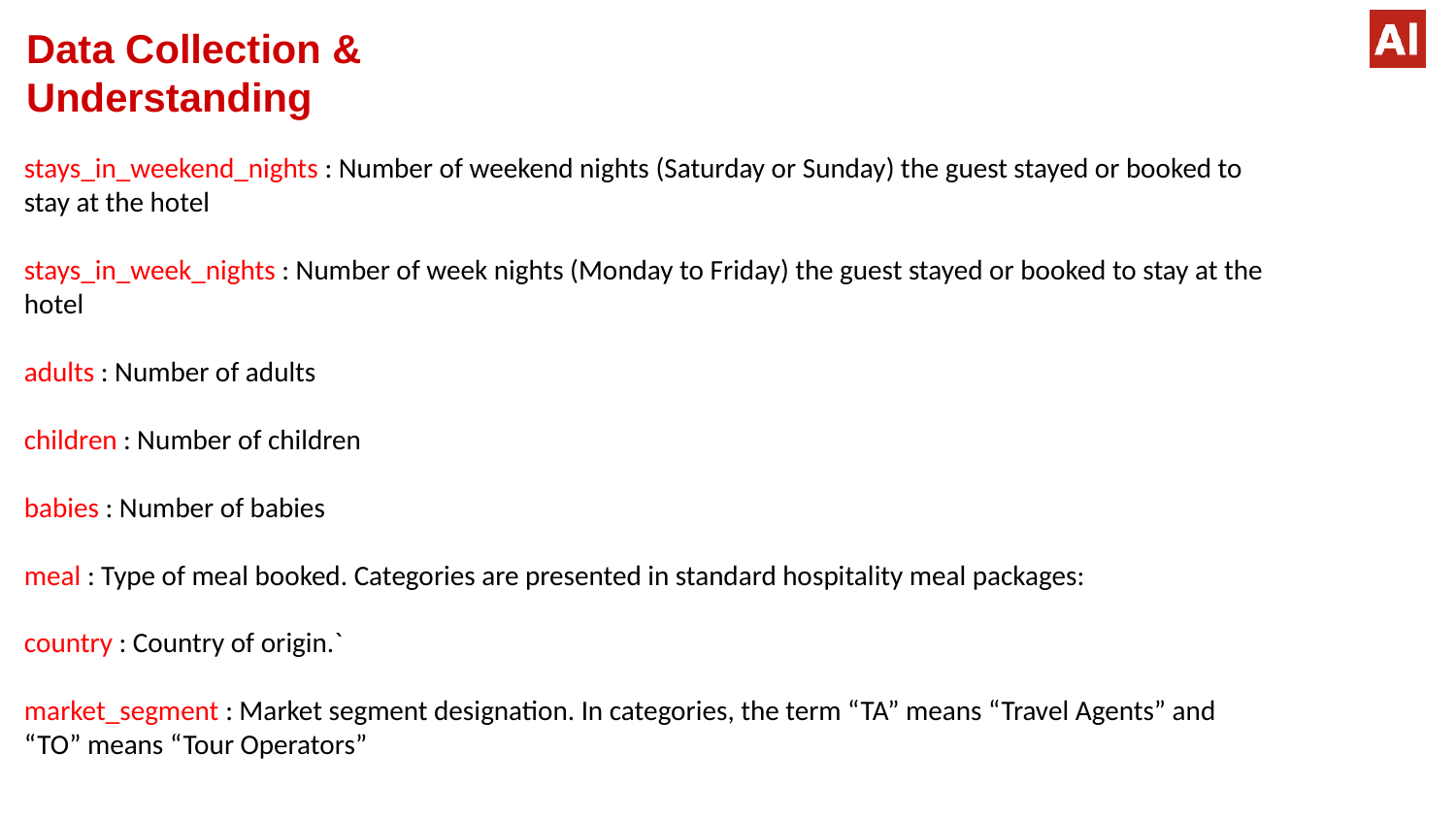

# Data Collection & Understanding
stays_in_weekend_nights : Number of weekend nights (Saturday or Sunday) the guest stayed or booked to stay at the hotel

stays_in_week_nights : Number of week nights (Monday to Friday) the guest stayed or booked to stay at the hotel

adults : Number of adults

children : Number of children

babies : Number of babies

meal : Type of meal booked. Categories are presented in standard hospitality meal packages:

country : Country of origin.`

market_segment : Market segment designation. In categories, the term “TA” means “Travel Agents” and “TO” means “Tour Operators”